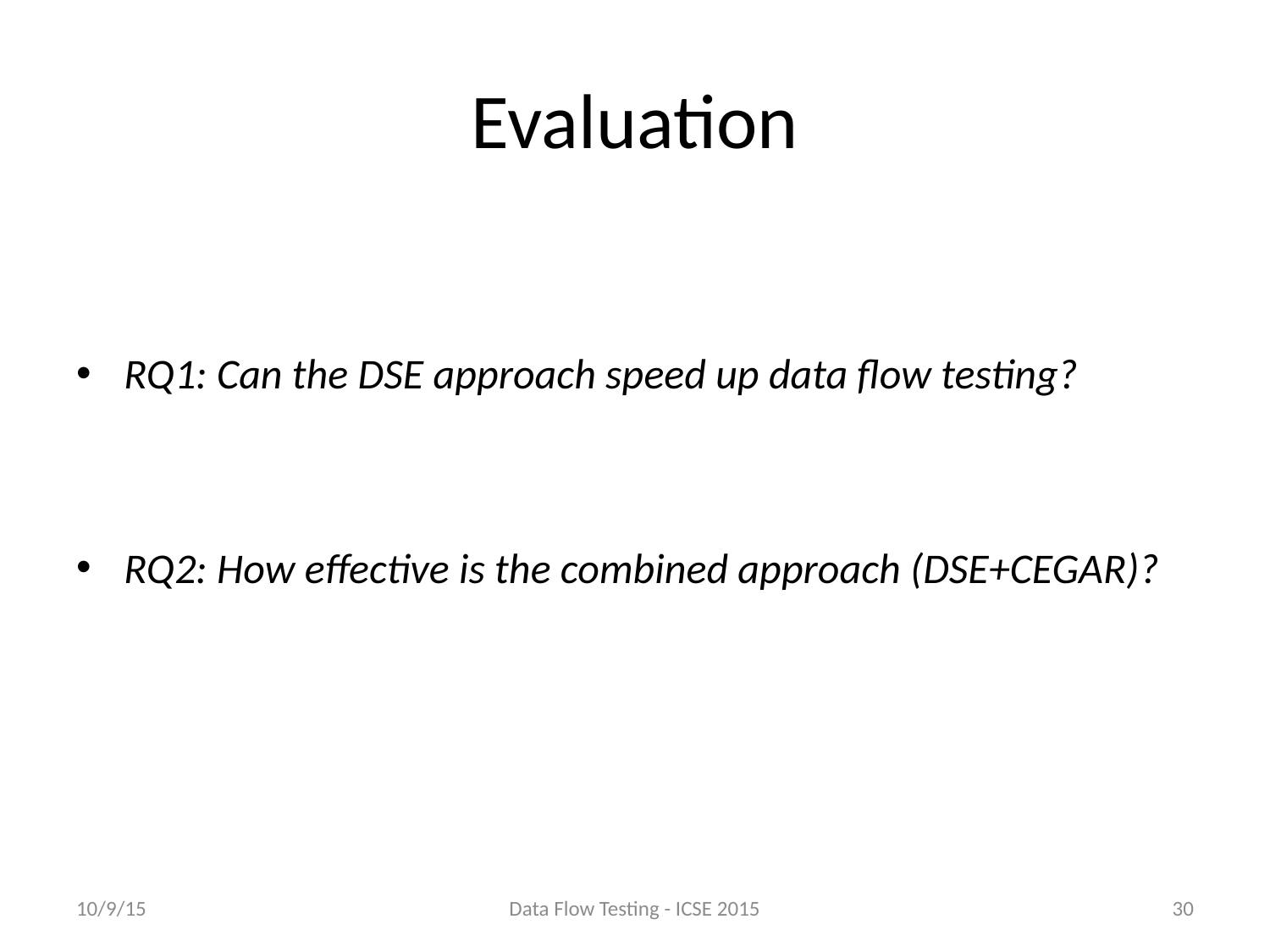

# Evaluation

RQ1: Can the DSE approach speed up data flow testing?

RQ2: How effective is the combined approach (DSE+CEGAR)?

10/9/15
Data Flow Testing - ICSE 2015
30